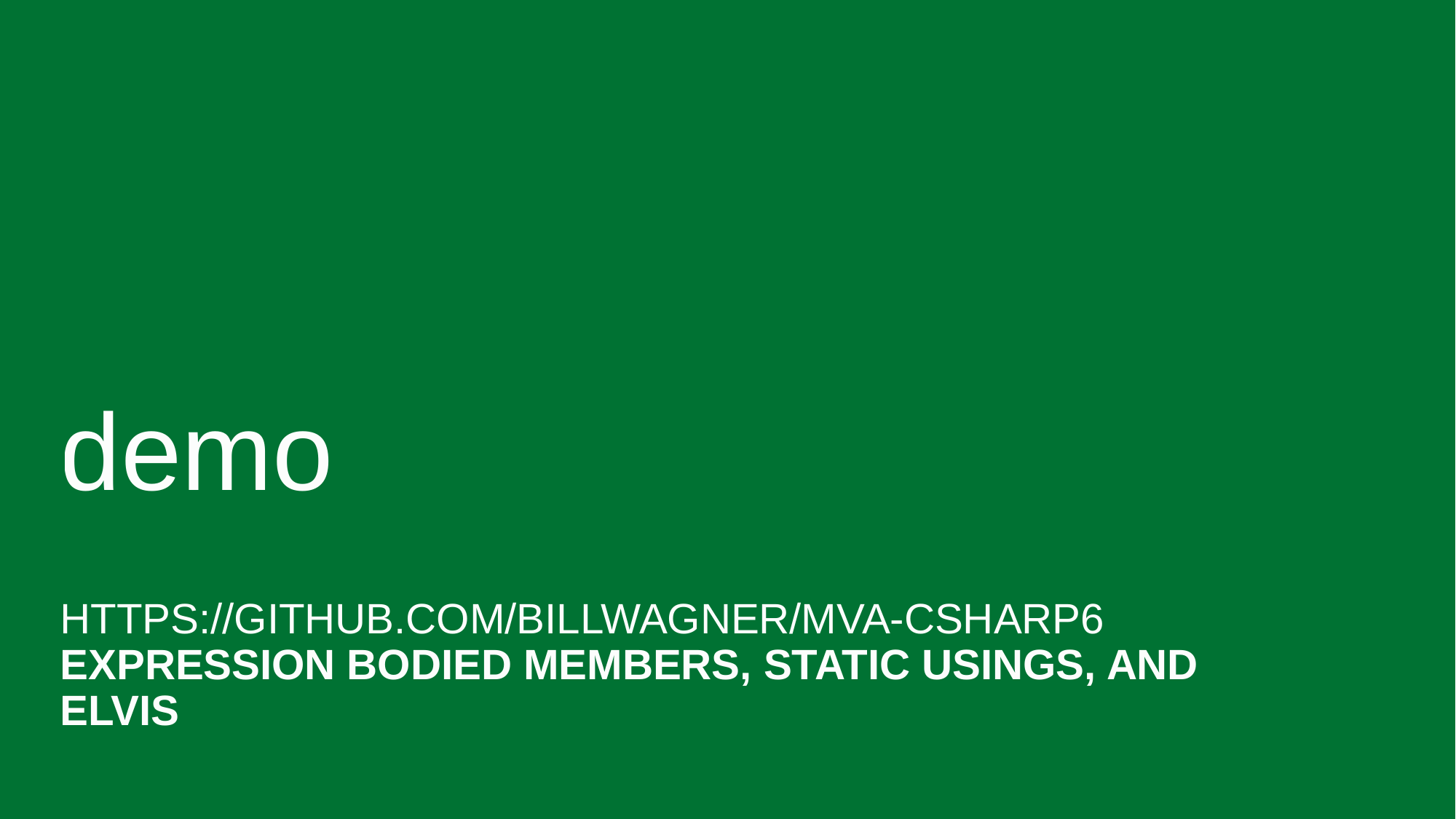

demo
https://github.com/BillWagner/MVA-CSharp6
Expression Bodied Members, Static Usings, and Elvis